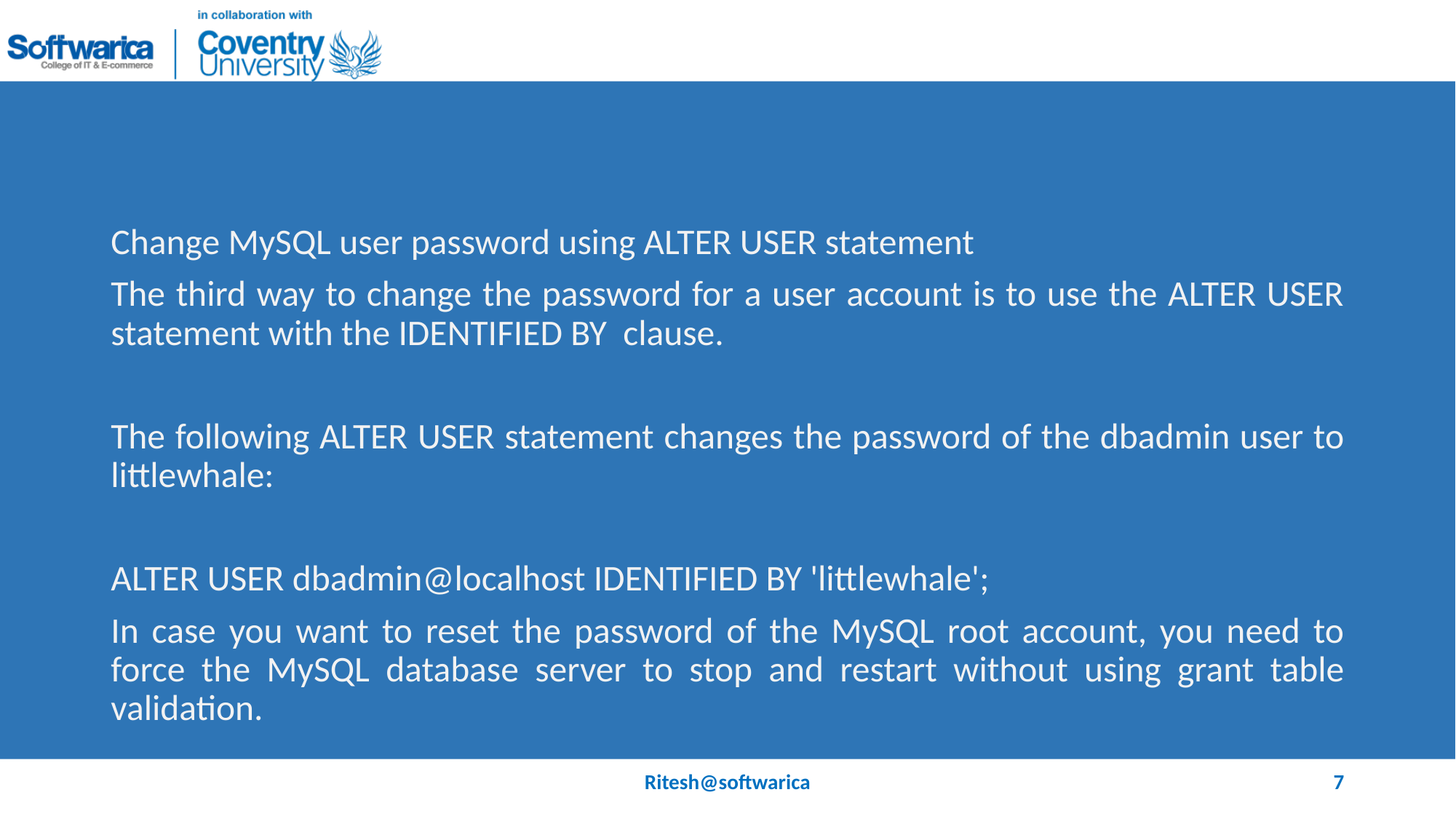

#
Change MySQL user password using ALTER USER statement
The third way to change the password for a user account is to use the ALTER USER statement with the IDENTIFIED BY  clause.

The following ALTER USER statement changes the password of the dbadmin user to littlewhale:

ALTER USER dbadmin@localhost IDENTIFIED BY 'littlewhale';
In case you want to reset the password of the MySQL root account, you need to force the MySQL database server to stop and restart without using grant table validation.
Ritesh@softwarica
7